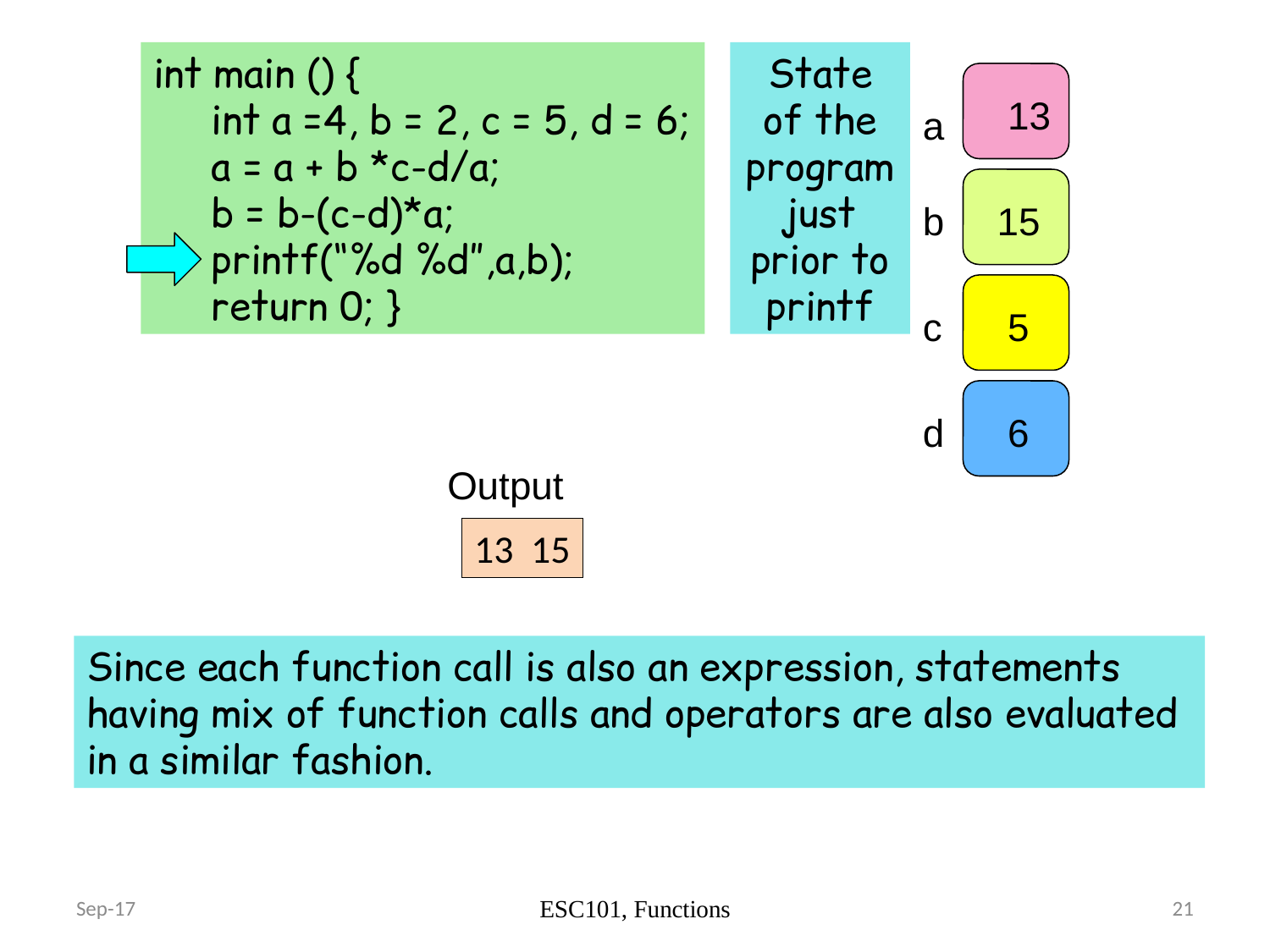

int main () {
     int a =4, b = 2, c = 5, d = 6;
     a = a + b *c-d/a;
     b = b-(c-d)*a;
     printf(“%d %d”,a,b);
     return 0; }
State of the program
just prior to printf

13

5

6
a
b
c
d

15

Output
13  15
Since each function call is also an expression, statements having mix of function calls and operators are also evaluated in a similar fashion.
Sep-17
21
ESC101, Functions